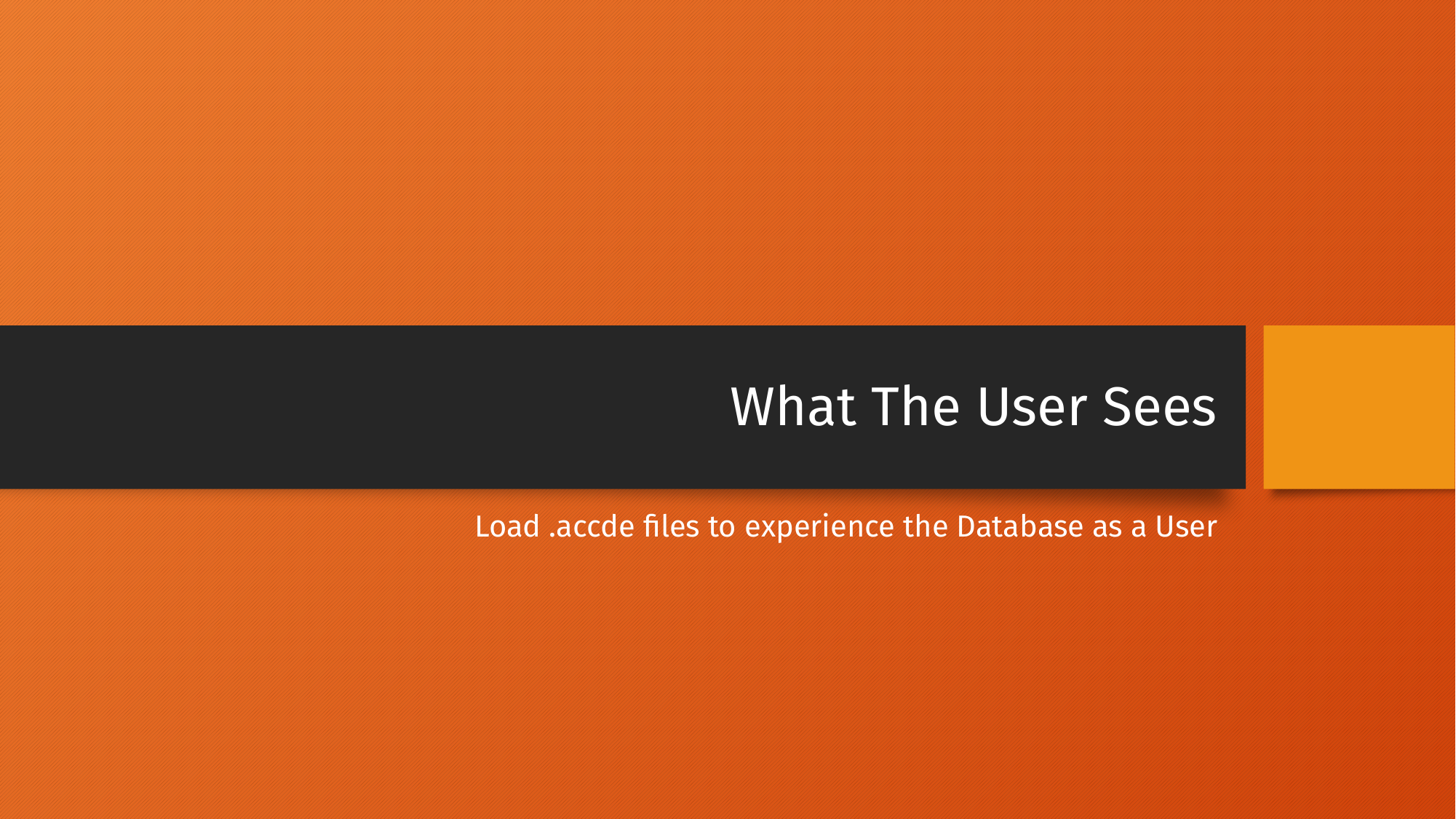

# What The User Sees
Load .accde files to experience the Database as a User